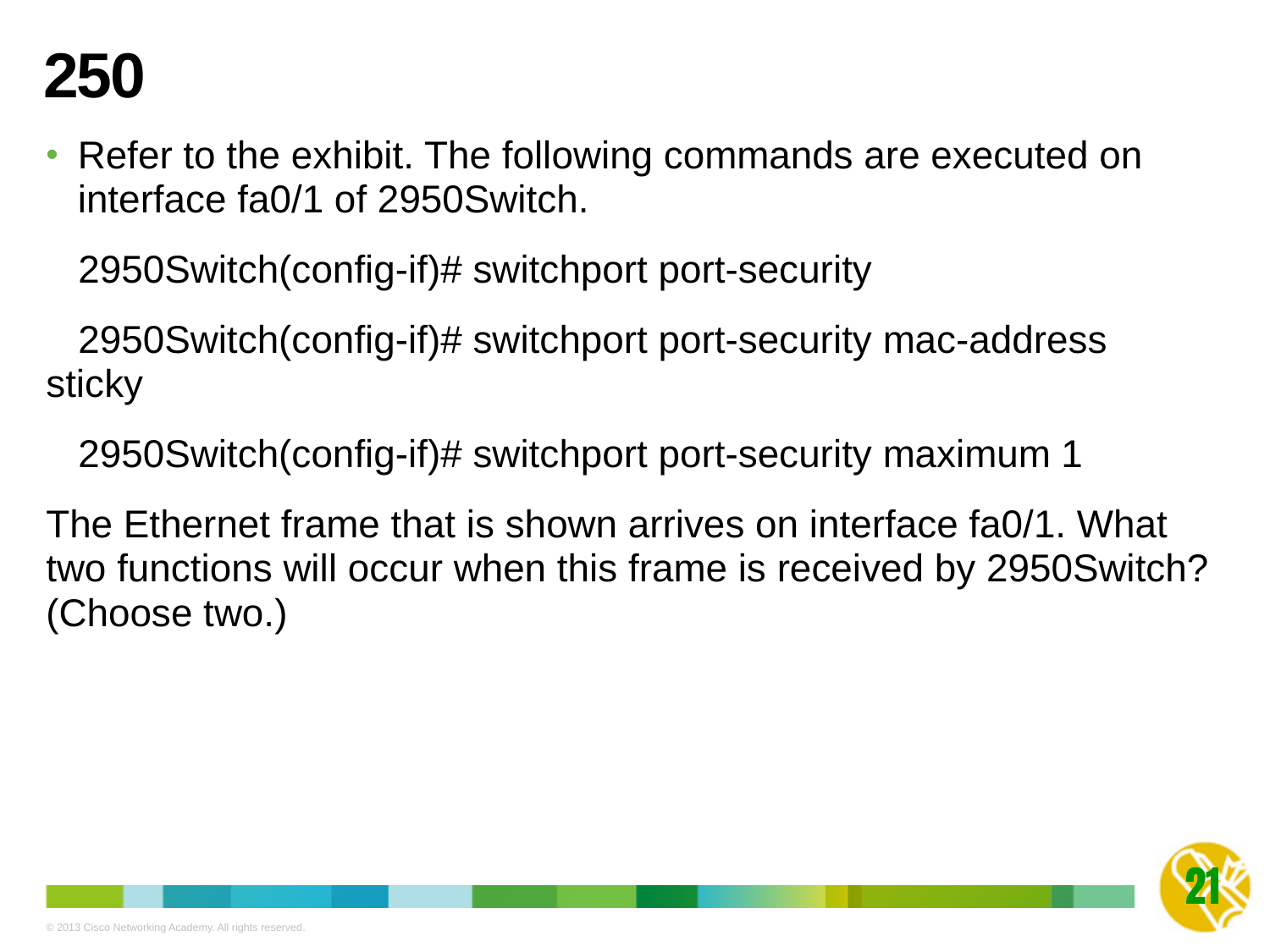

# 250
Refer to the exhibit. The following commands are executed on interface fa0/1 of 2950Switch.
   2950Switch(config-if)# switchport port-security
   2950Switch(config-if)# switchport port-security mac-address sticky
   2950Switch(config-if)# switchport port-security maximum 1
The Ethernet frame that is shown arrives on interface fa0/1. What two functions will occur when this frame is received by 2950Switch? (Choose two.)